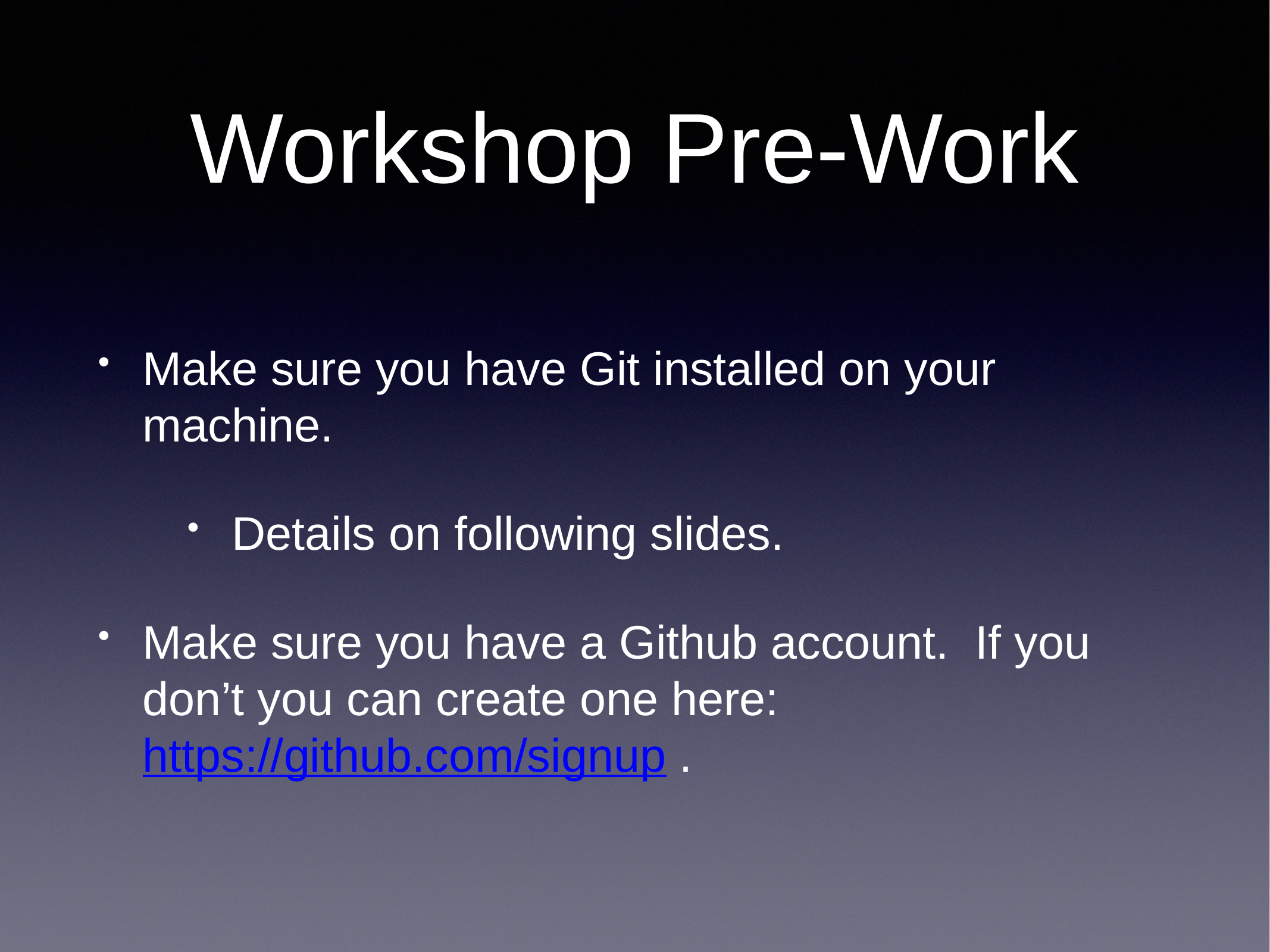

# Workshop Pre-Work
Make sure you have Git installed on your machine.
Details on following slides.
Make sure you have a Github account.  If you don’t you can create one here: https://github.com/signup .